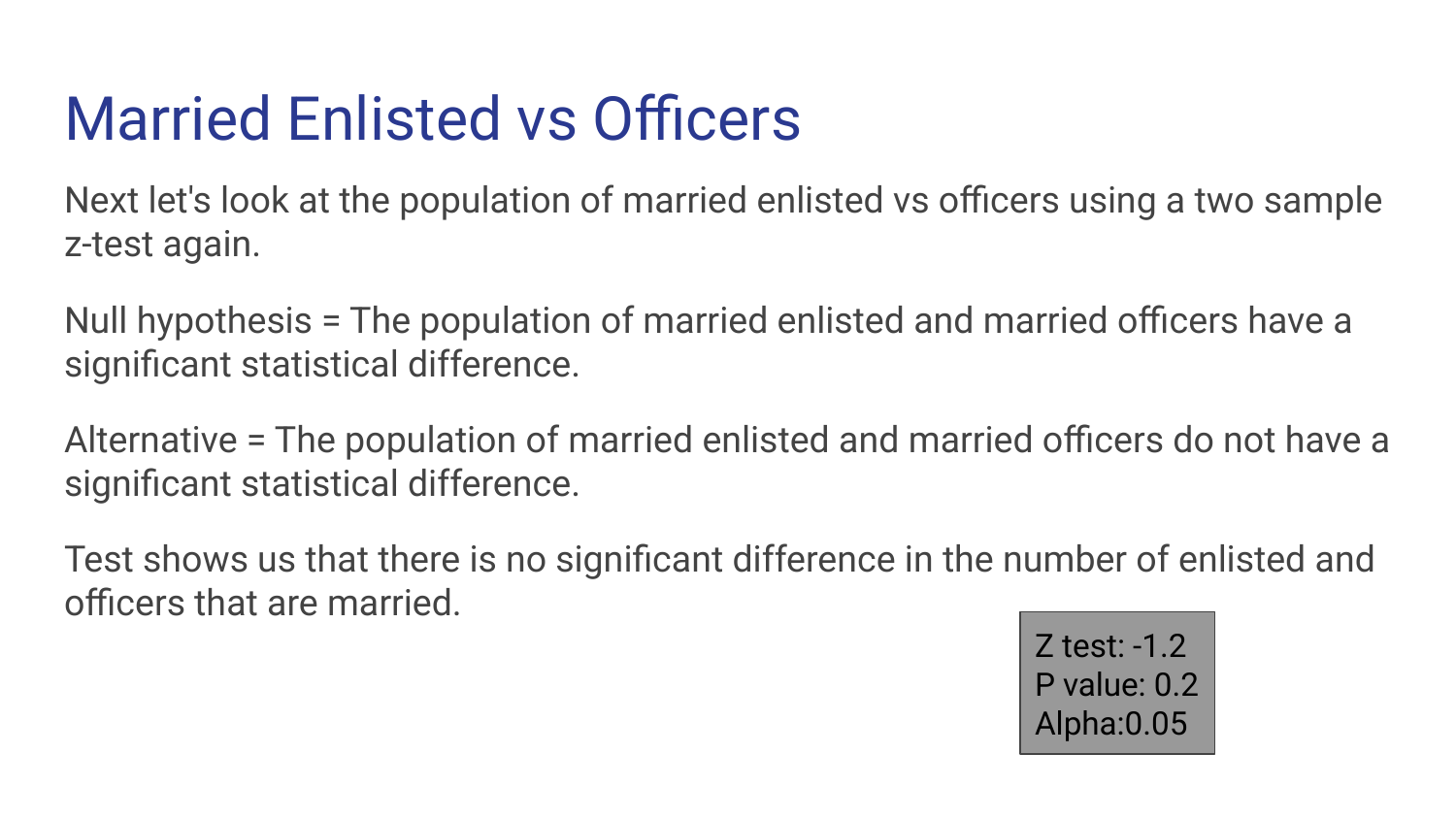

# Married Enlisted vs Officers

Next let's look at the population of married enlisted vs officers using a two sample z-test again.
Null hypothesis = The population of married enlisted and married officers have a significant statistical difference.
Alternative = The population of married enlisted and married officers do not have a significant statistical difference.
Test shows us that there is no significant difference in the number of enlisted and officers that are married.
Z test: -1.2
P value: 0.2
Alpha:0.05